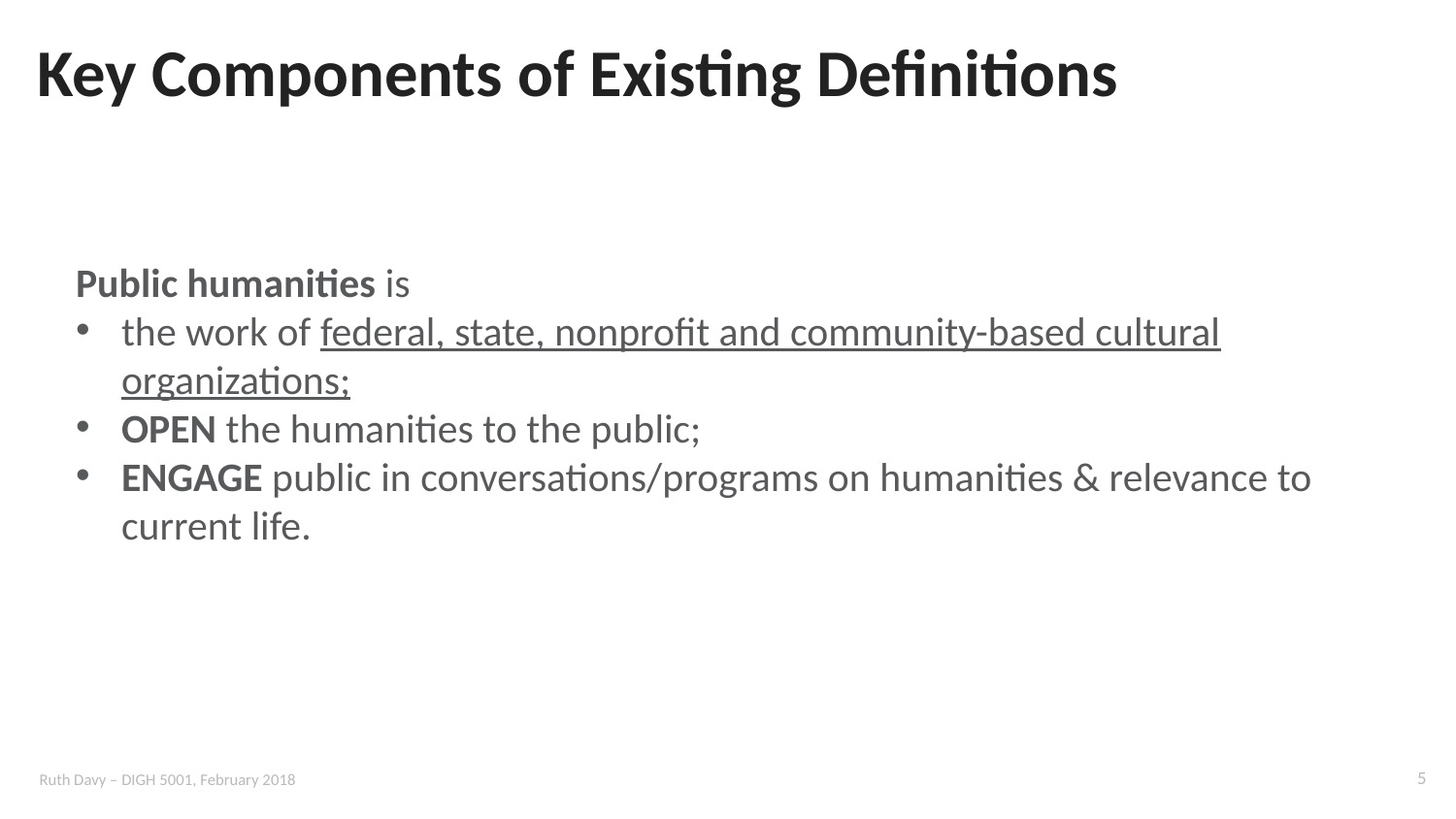

# Key Components of Existing Definitions
Public humanities is
the work of federal, state, nonprofit and community-based cultural organizations;
OPEN the humanities to the public;
ENGAGE public in conversations/programs on humanities & relevance to current life.